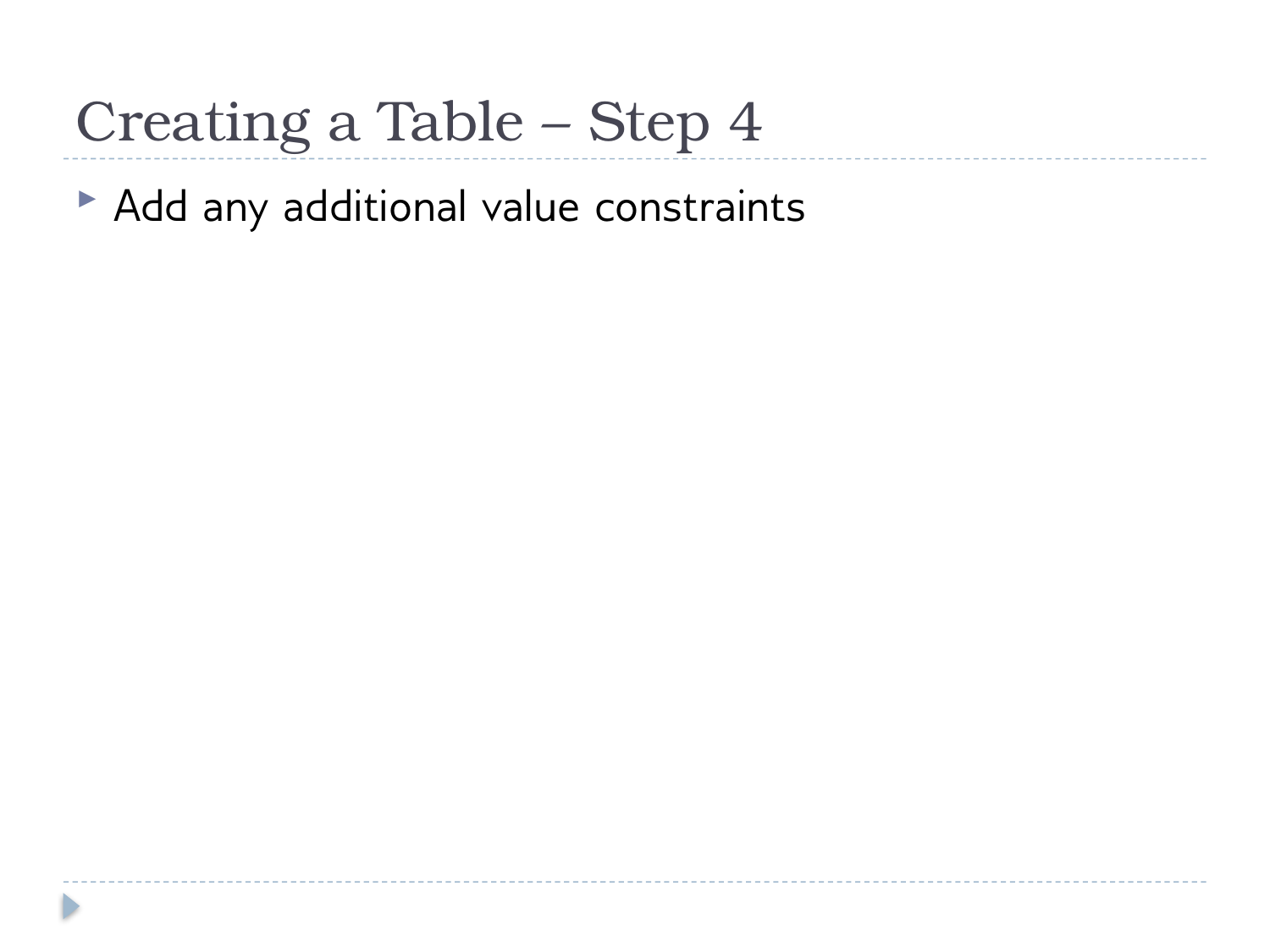

# Creating a Table – Step 4
Add any additional value constraints